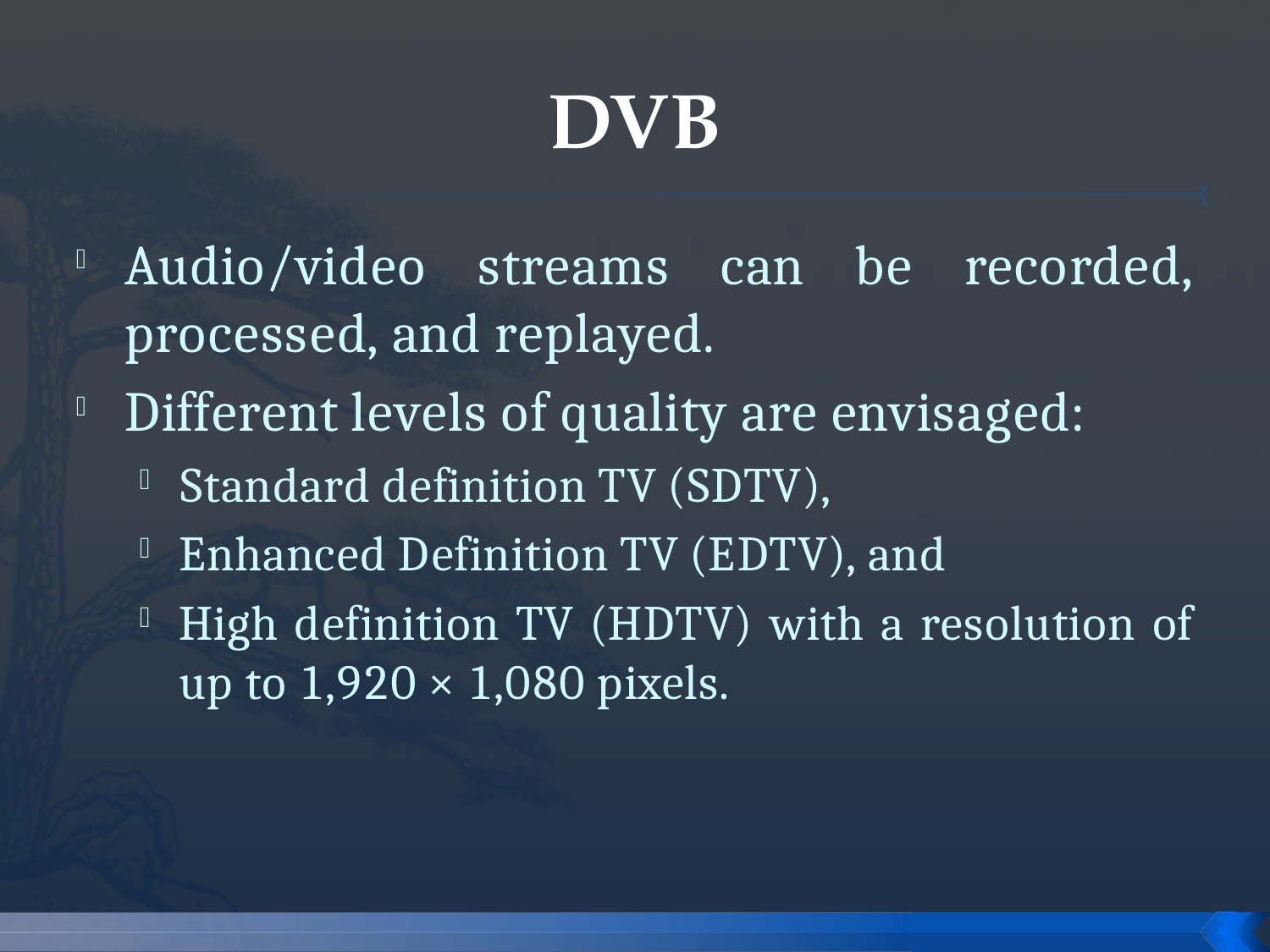

# DVB
Audio/video streams can be recorded, processed, and replayed.
Different levels of quality are envisaged:
Standard definition TV (SDTV),
Enhanced Definition TV (EDTV), and
High definition TV (HDTV) with a resolution of up to 1,920 × 1,080 pixels.